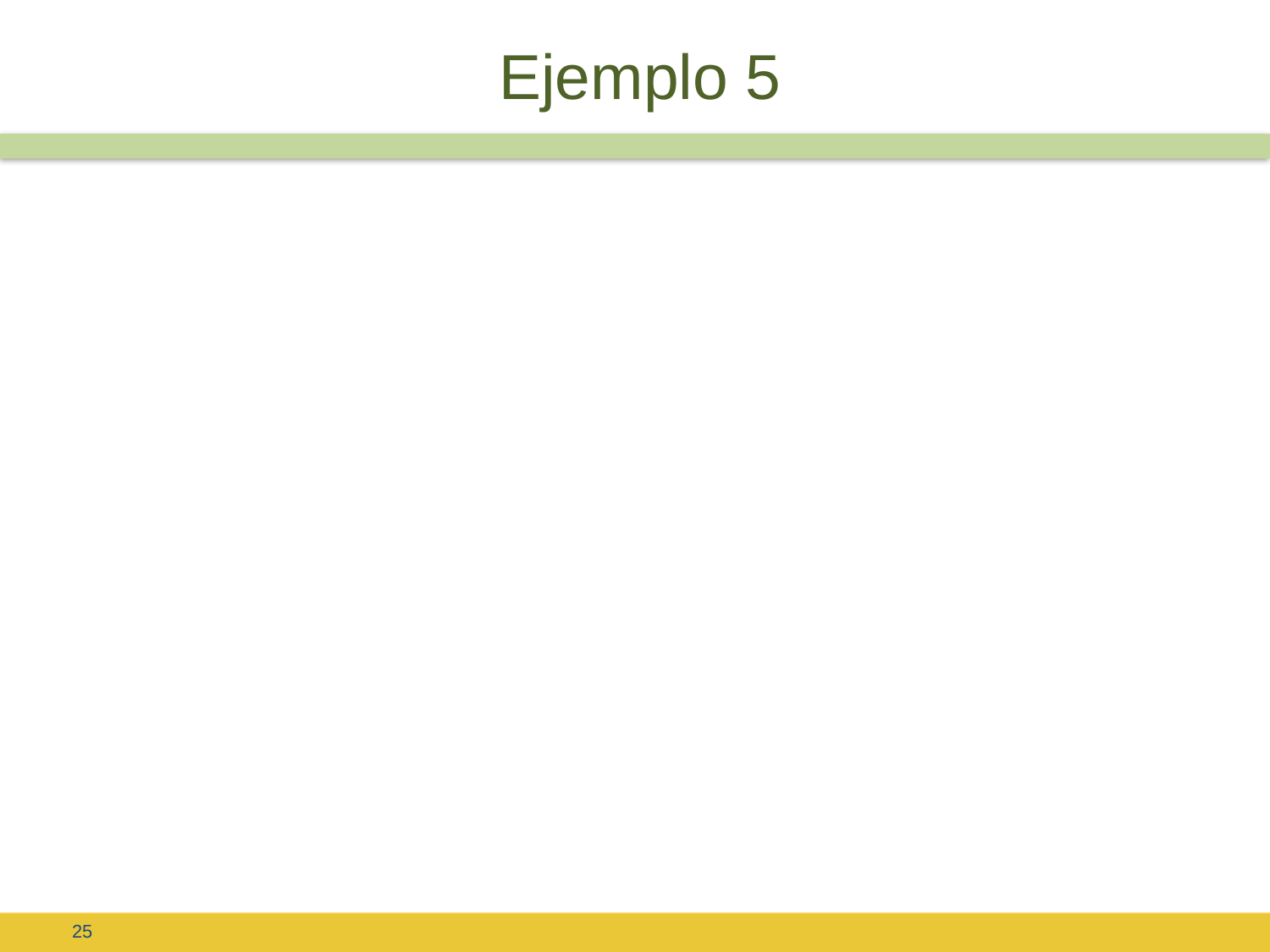

# Ejemplo 5
Suma de subconjuntos:

Dado un conjunto S de enteros, ¿existe un subconjunto no vacío de S cuyos elementos sumen cero?

Es fácil verificar si una respuesta es correcta, pero no se conoce mejor solución que explorar todos los 2n-1 subconjuntos posibles hasta encontrar uno que cumpla con la condición.

El problema de satisfacibilidad booleana es NP-completo.